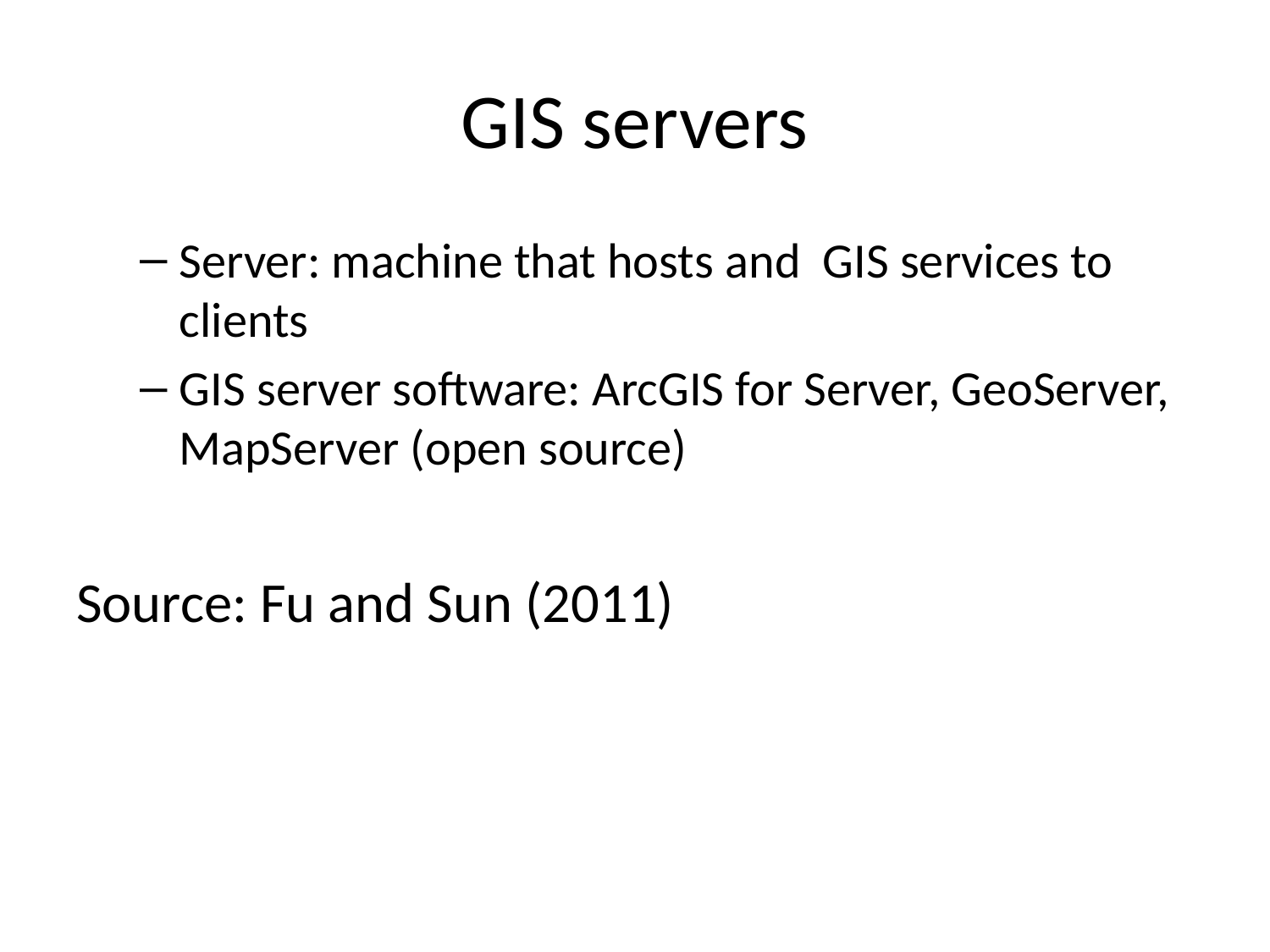

# GIS servers
Server: machine that hosts and  GIS services to clients
GIS server software: ArcGIS for Server, GeoServer, MapServer (open source)

Source: Fu and Sun (2011)